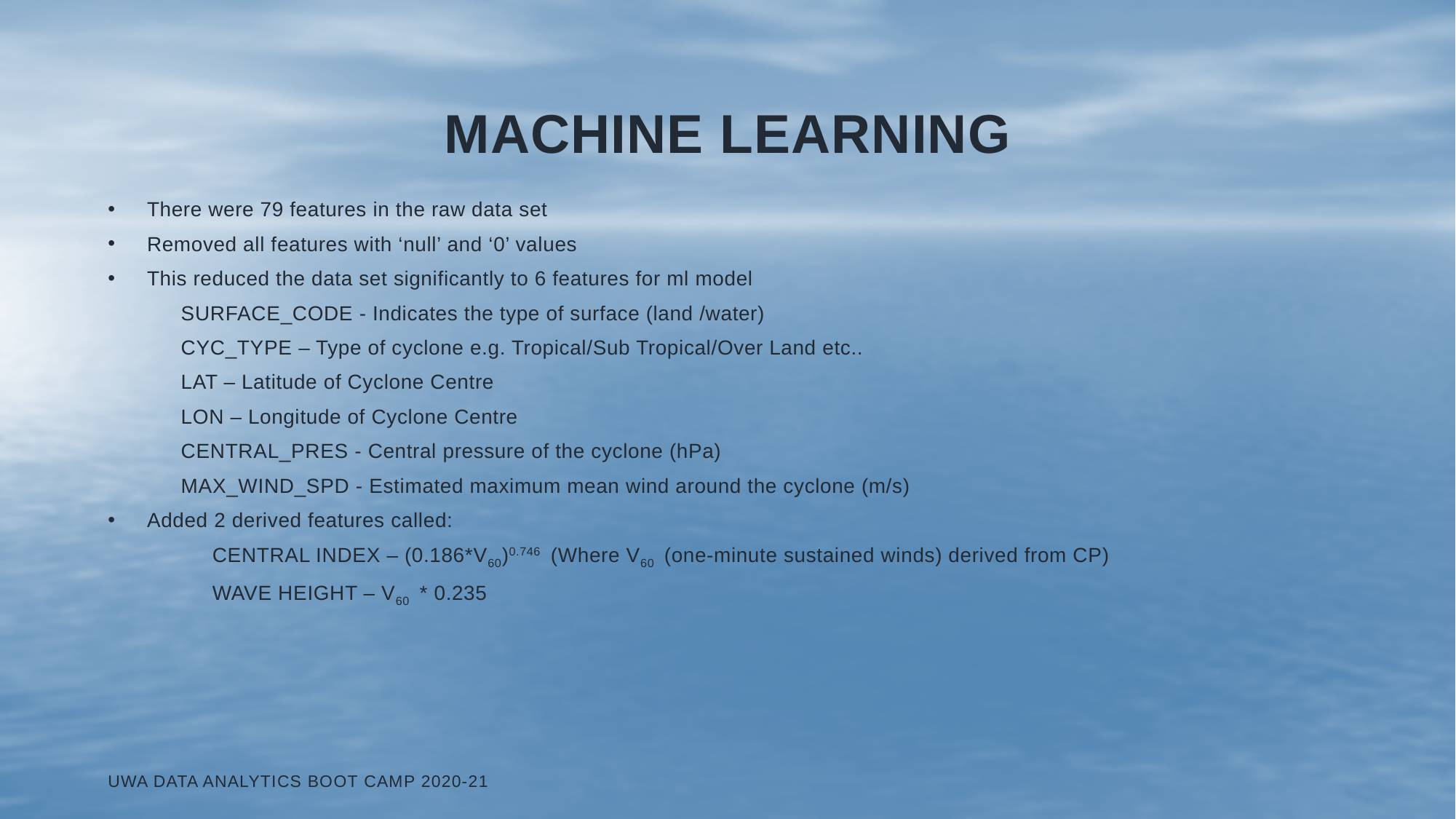

# Machine learning
There were 79 features in the raw data set
Removed all features with ‘null’ and ‘0’ values
This reduced the data set significantly to 6 features for ml model
	SURFACE_CODE - Indicates the type of surface (land /water)
	CYC_TYPE – Type of cyclone e.g. Tropical/Sub Tropical/Over Land etc..
	LAT – Latitude of Cyclone Centre
	LON – Longitude of Cyclone Centre
	CENTRAL_PRES - Central pressure of the cyclone (hPa)
	MAX_WIND_SPD - Estimated maximum mean wind around the cyclone (m/s)
Added 2 derived features called:
CENTRAL INDEX – (0.186*V60)0.746  (Where V60  (one-minute sustained winds) derived from CP)
WAVE HEIGHT – V60  * 0.235

UWA Data Analytics Boot Camp 2020-21